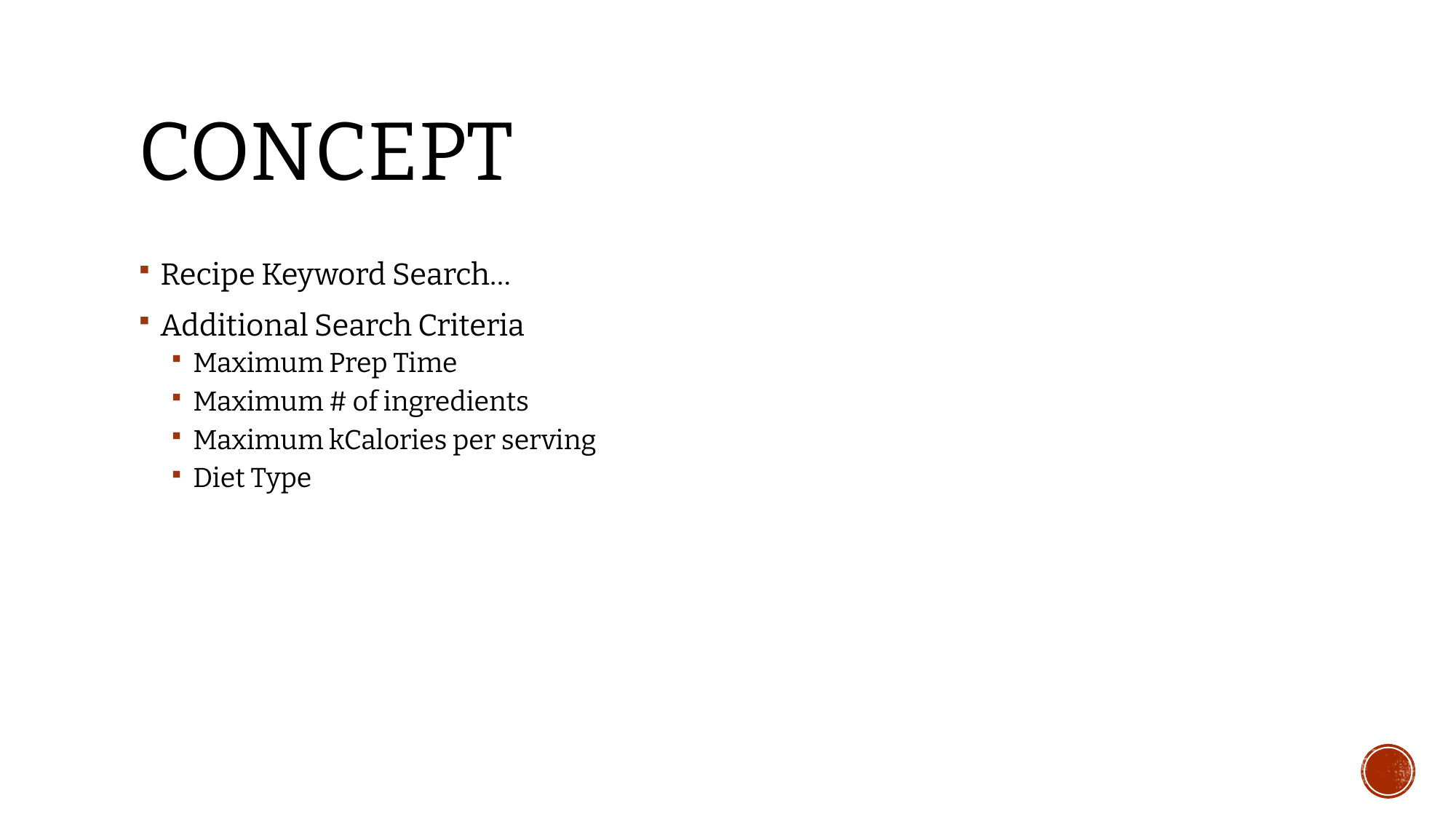

# Concept
Recipe Keyword Search…
Additional Search Criteria
Maximum Prep Time
Maximum # of ingredients
Maximum kCalories per serving
Diet Type